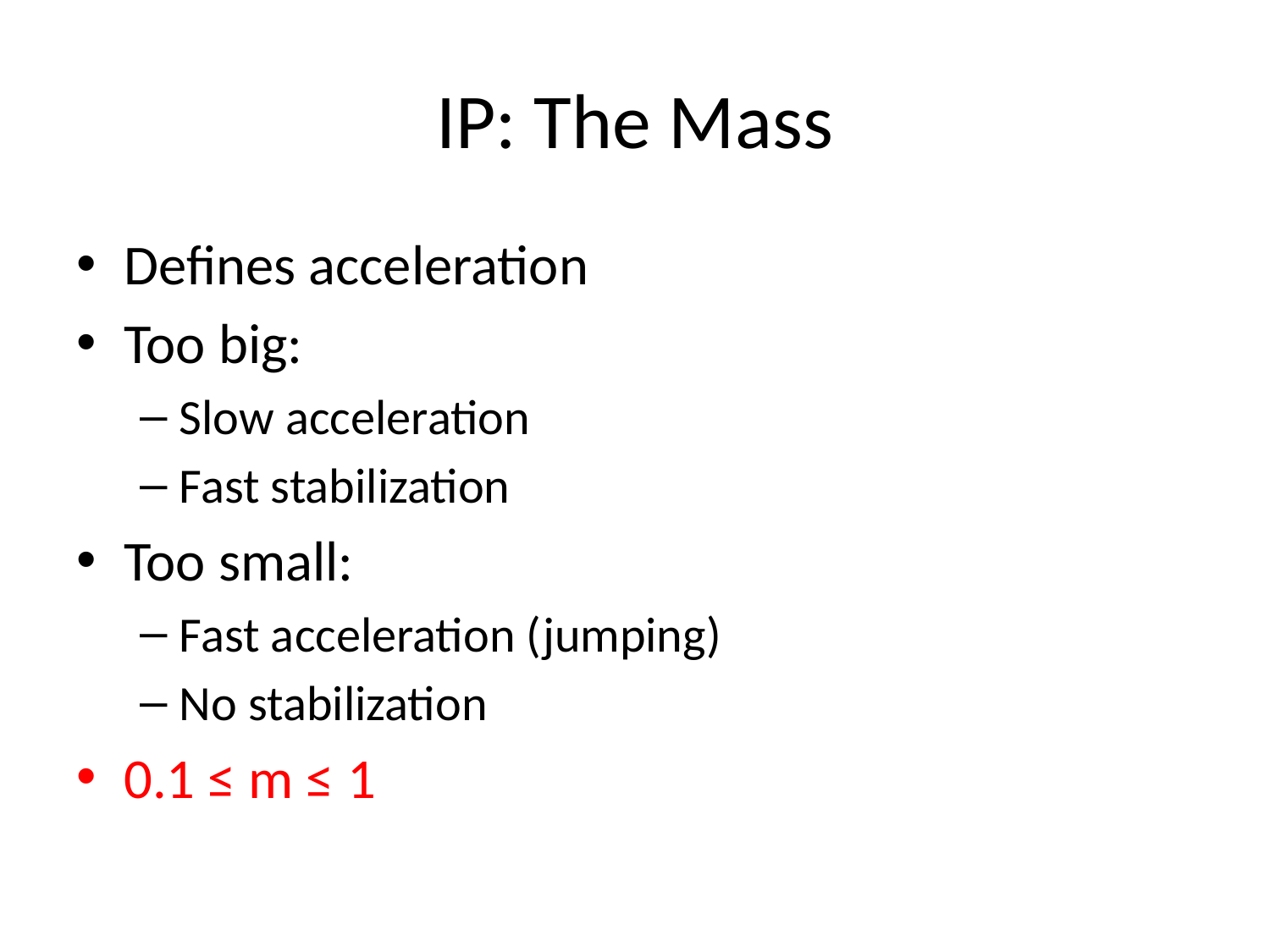

# IP: The Mass
Defines acceleration
Too big:
Slow acceleration
Fast stabilization
Too small:
Fast acceleration (jumping)
No stabilization
0.1 ≤ m ≤ 1